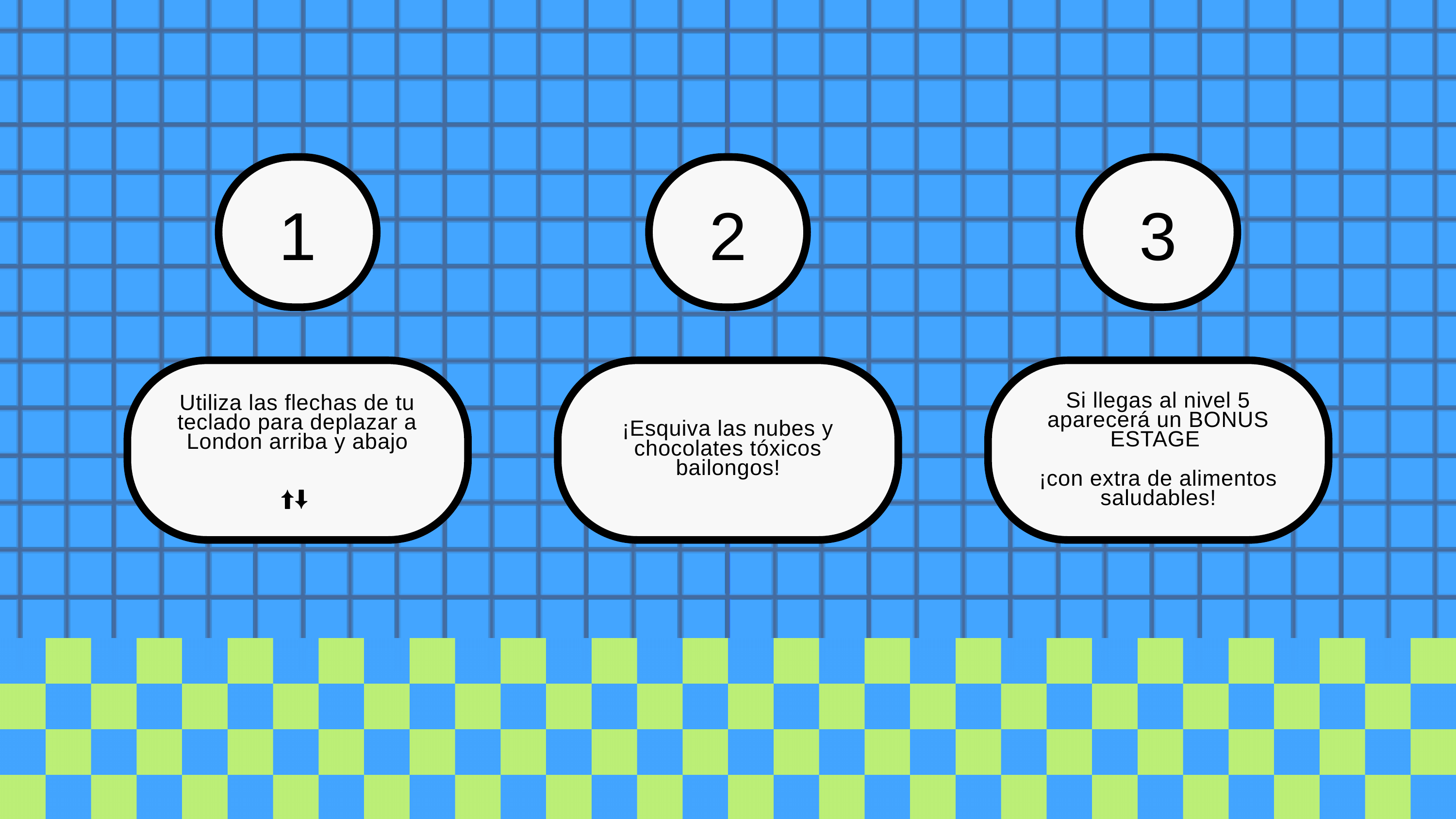

1
2
3

Si llegas al nivel 5 aparecerá un BONUS ESTAGE

¡con extra de alimentos saludables!
Utiliza las flechas de tu teclado para deplazar a London arriba y abajo
¡Esquiva las nubes y chocolates tóxicos bailongos!
⬆️⬇️